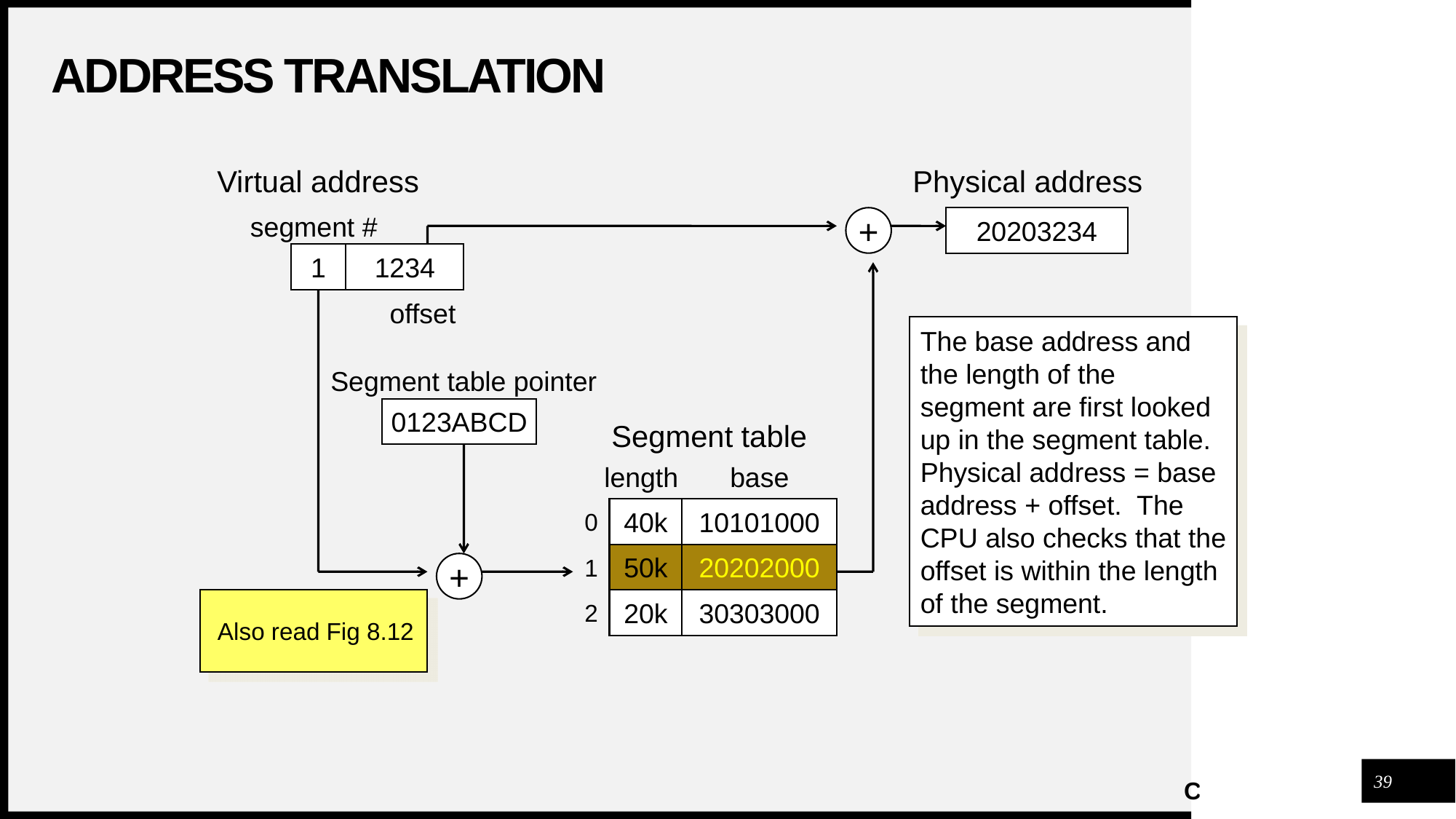

# Address Translation
Virtual address
Physical address
+
20203234

segment #
1
1234

offset
The base address and the length of the segment are first looked up in the segment table.  Physical address = base address + offset.  The CPU also checks that the offset is within the length of the segment.
Segment table pointer
0123ABCD
Segment table

length
base
0
40k
10101000
1
50k
20202000
2
20k
30303000
+

 Also read Fig 8.12
39